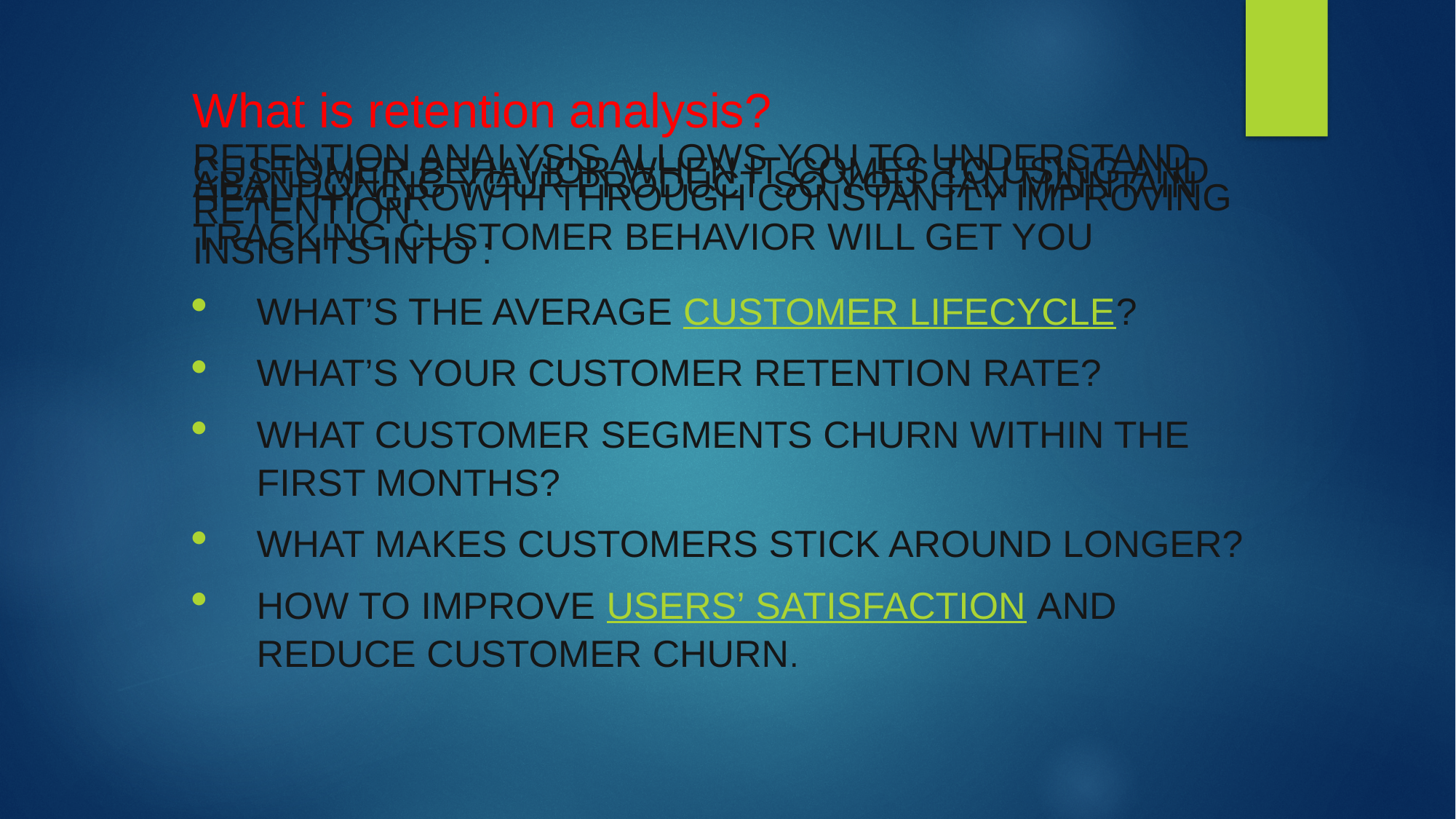

# What is retention analysis?
Retention analysis allows you to understand customer behavior when it comes to using and abandoning your product so you can maintain healthy growth through constantly improving retention.
Tracking customer behavior will get you insights into :
What’s the average customer lifecycle?
What’s your customer retention rate?
What customer segments churn within the first months?
What makes customers stick around longer?
How to improve users’ satisfaction and reduce customer churn.